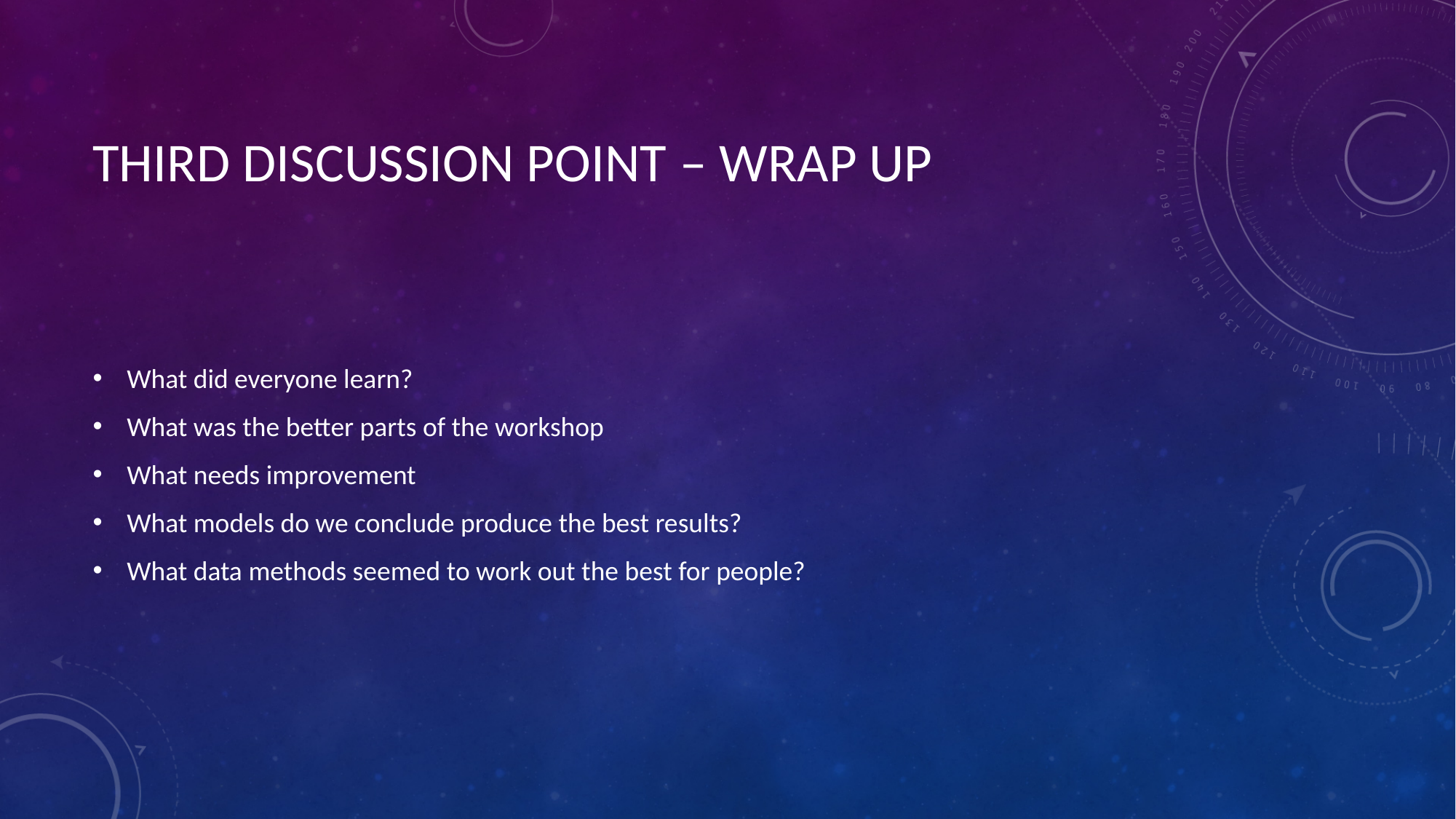

# Third Discussion point – wrap up
What did everyone learn?
What was the better parts of the workshop
What needs improvement
What models do we conclude produce the best results?
What data methods seemed to work out the best for people?